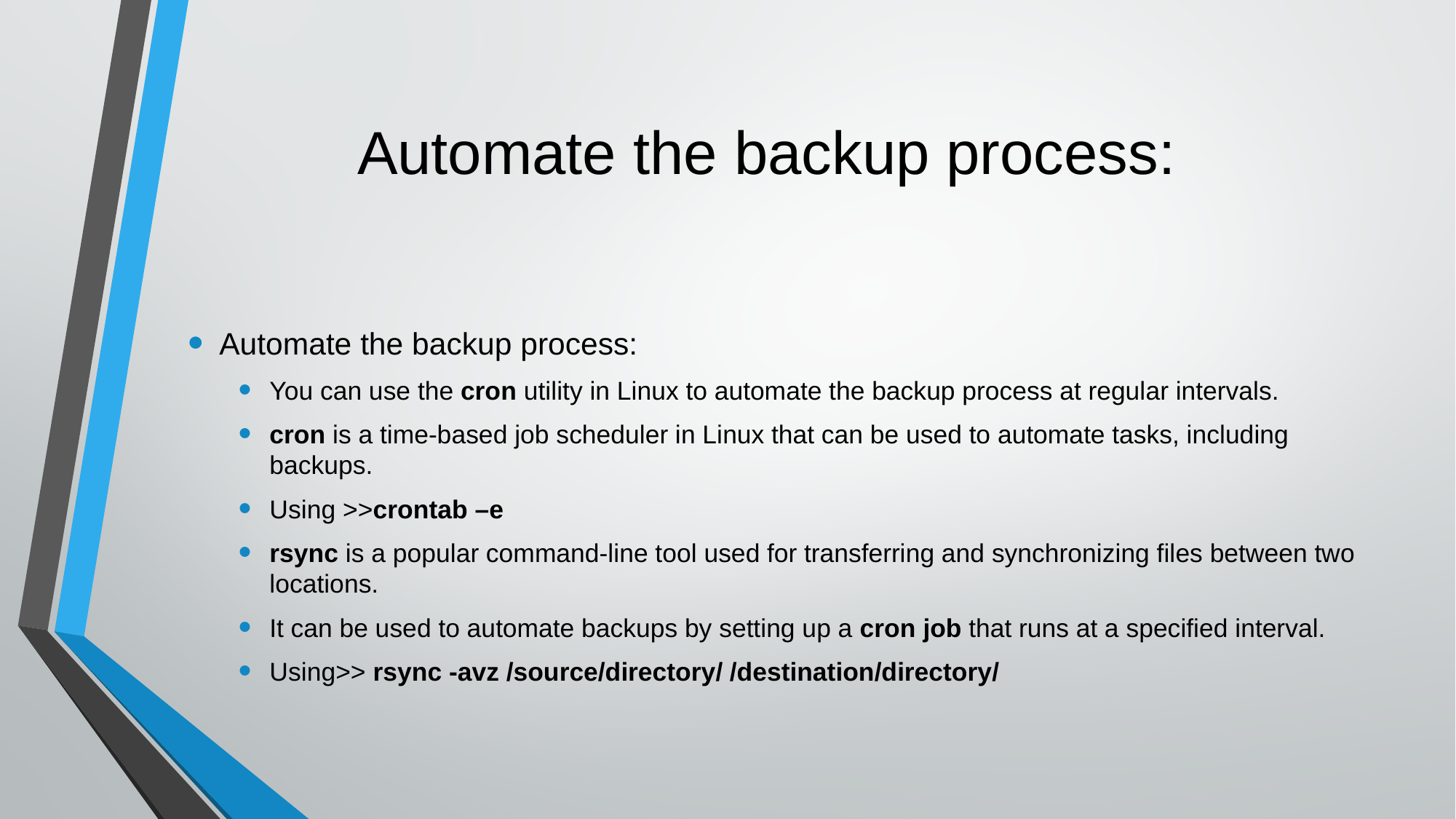

# Automate the backup process:
Automate the backup process:
You can use the cron utility in Linux to automate the backup process at regular intervals.
cron is a time-based job scheduler in Linux that can be used to automate tasks, including backups.
Using >>crontab –e
rsync is a popular command-line tool used for transferring and synchronizing files between two locations.
It can be used to automate backups by setting up a cron job that runs at a specified interval.
Using>> rsync -avz /source/directory/ /destination/directory/